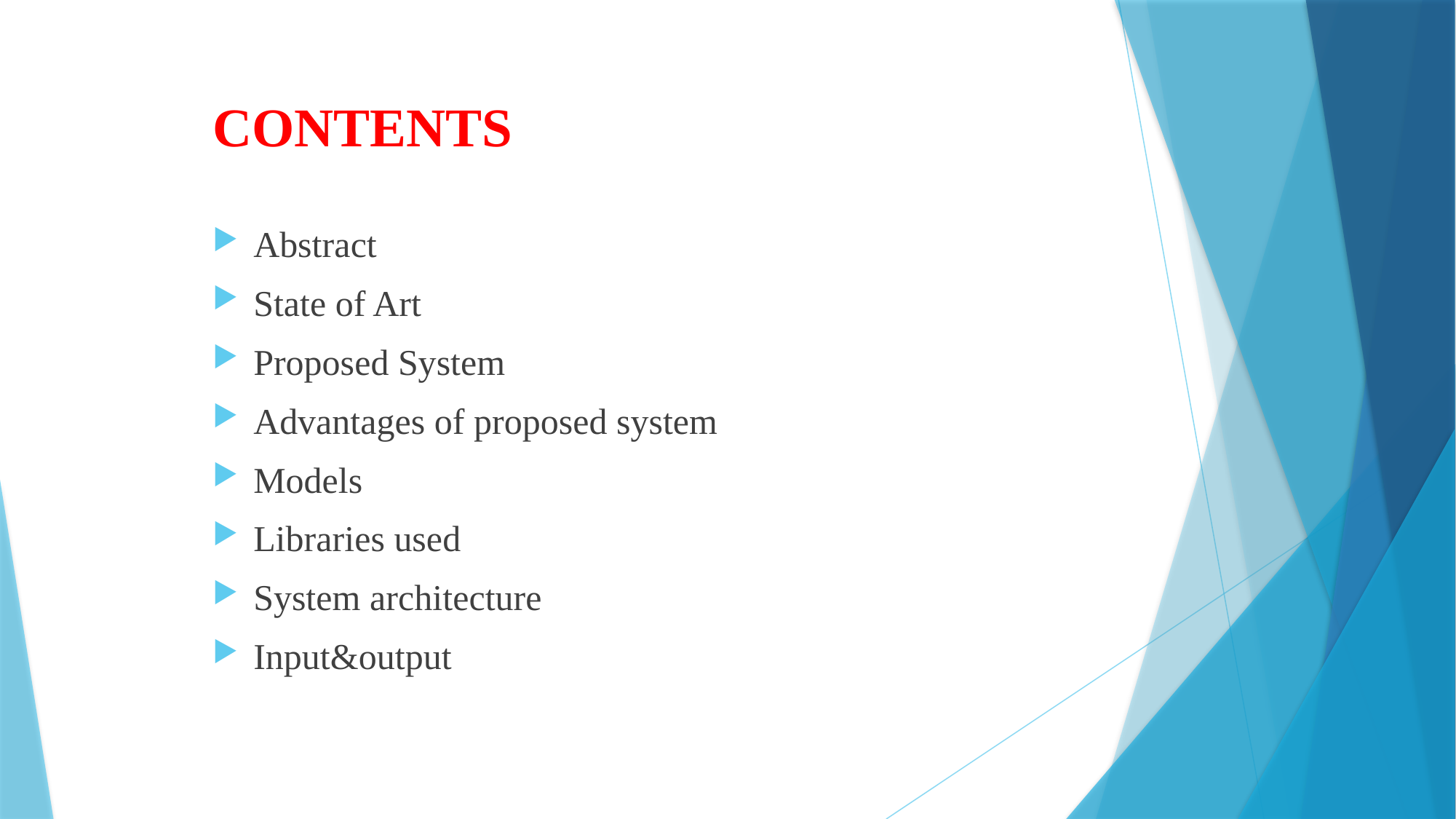

# CONTENTS
Abstract
State of Art
Proposed System
Advantages of proposed system
Models
Libraries used
System architecture
Input&output